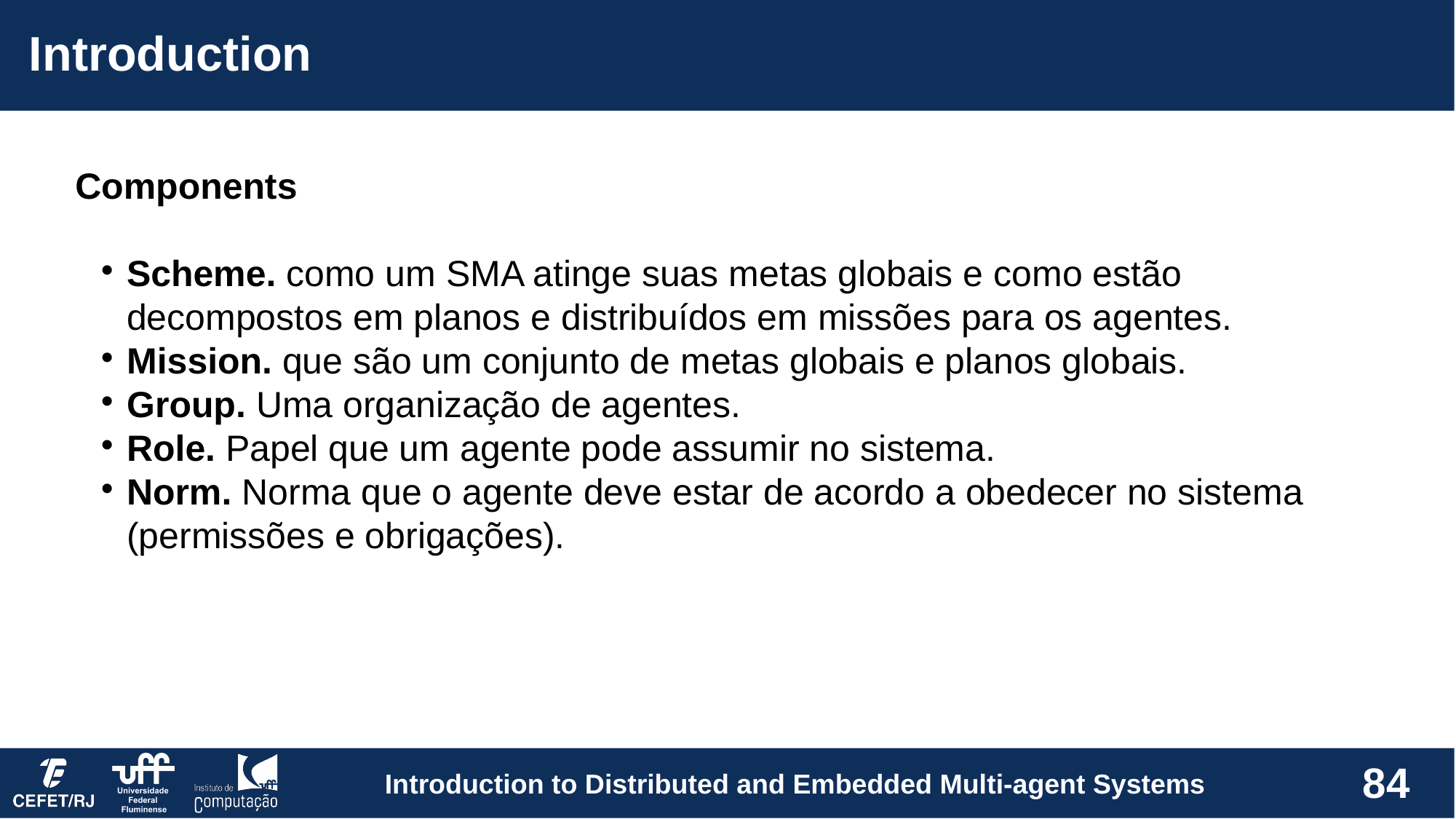

Introduction
Components

Scheme. como um SMA atinge suas metas globais e como estão decompostos em planos e distribuídos em missões para os agentes.
Mission. que são um conjunto de metas globais e planos globais.
Group. Uma organização de agentes.
Role. Papel que um agente pode assumir no sistema.
Norm. Norma que o agente deve estar de acordo a obedecer no sistema (permissões e obrigações).